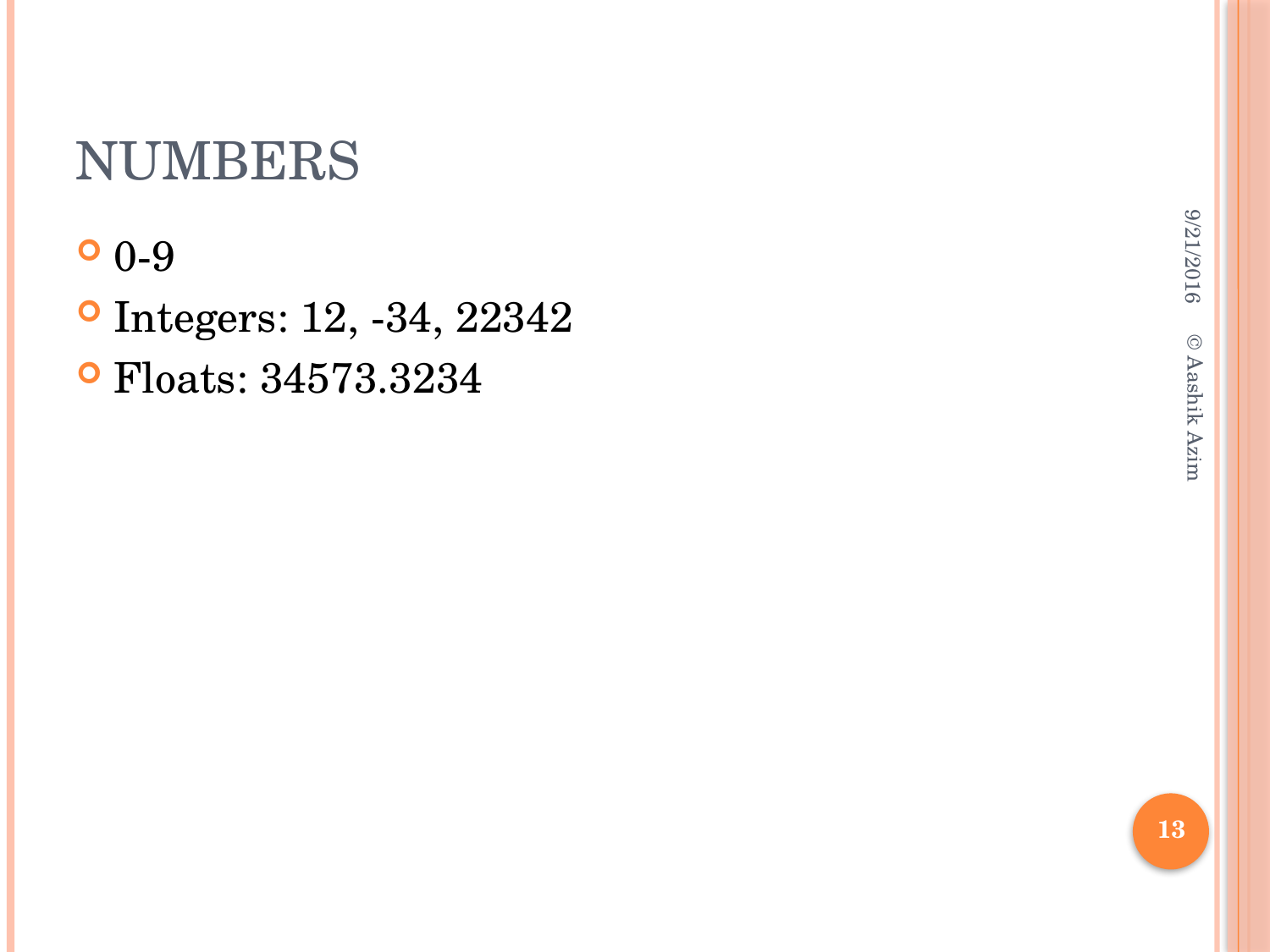

# Numbers
9/21/2016
0-9
Integers: 12, -34, 22342
Floats: 34573.3234

© Aashik Azim
13